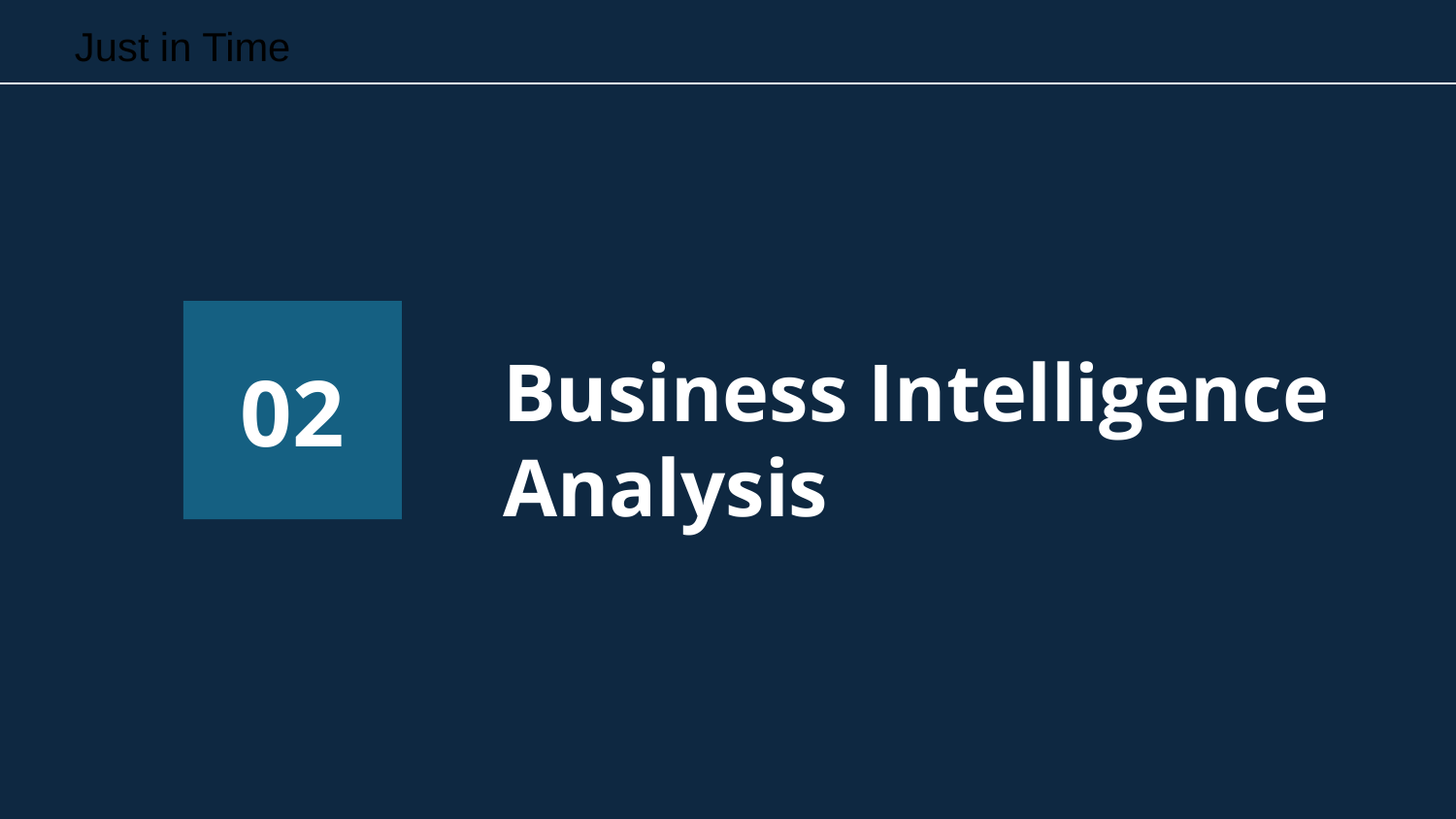

Just in Time
02
Business Intelligence Analysis